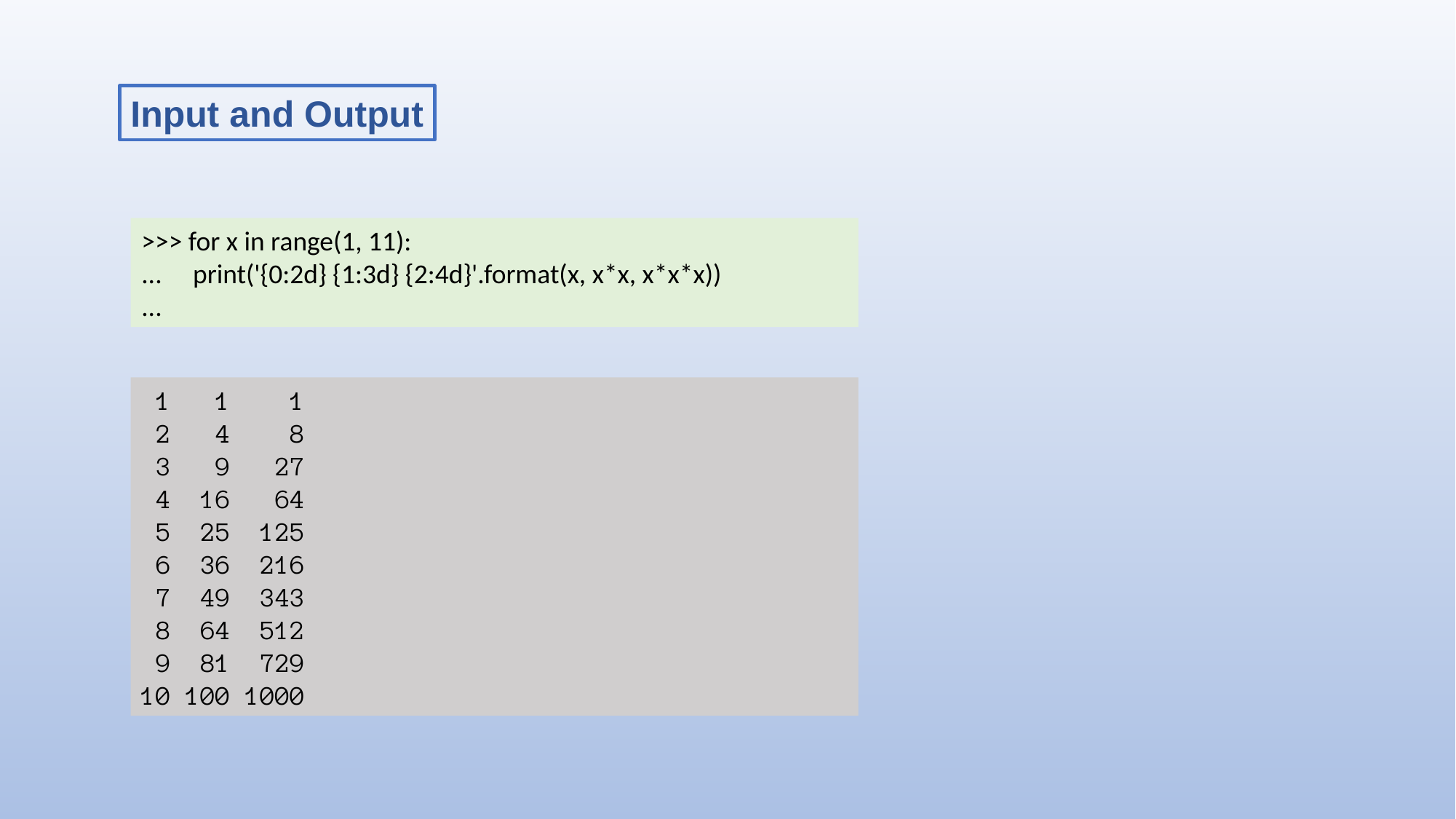

Input and Output
>>> for x in range(1, 11):
...     print('{0:2d} {1:3d} {2:4d}'.format(x, x*x, x*x*x))
...
 1   1    1
 2   4    8
 3   9   27
 4  16   64
 5  25  125
 6  36  216
 7  49  343
 8  64  512
 9  81  729
10 100 1000